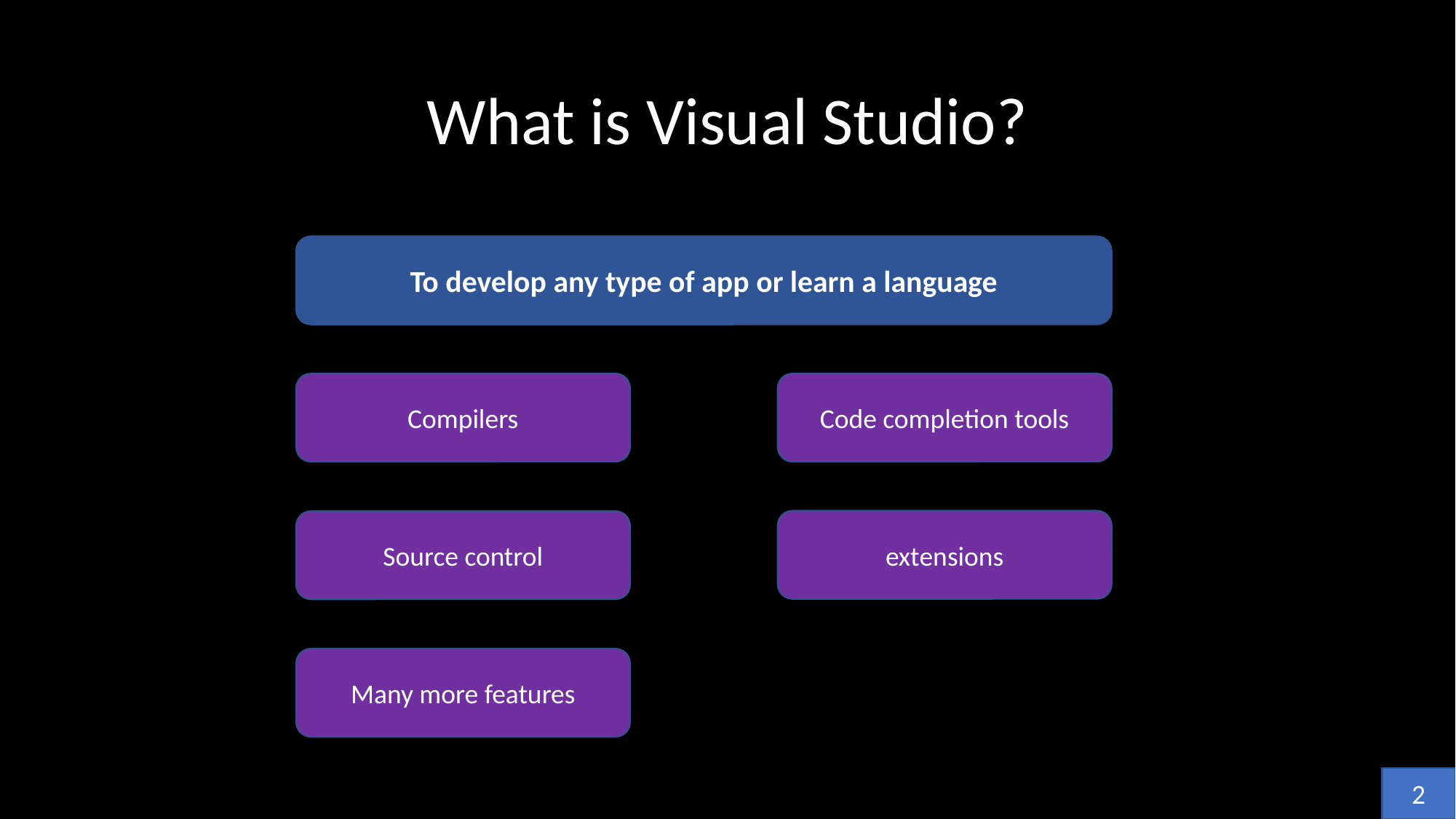

# What is Visual Studio?
To develop any type of app or learn a language
Compilers
Code completion tools
extensions
Source control
Many more features
2